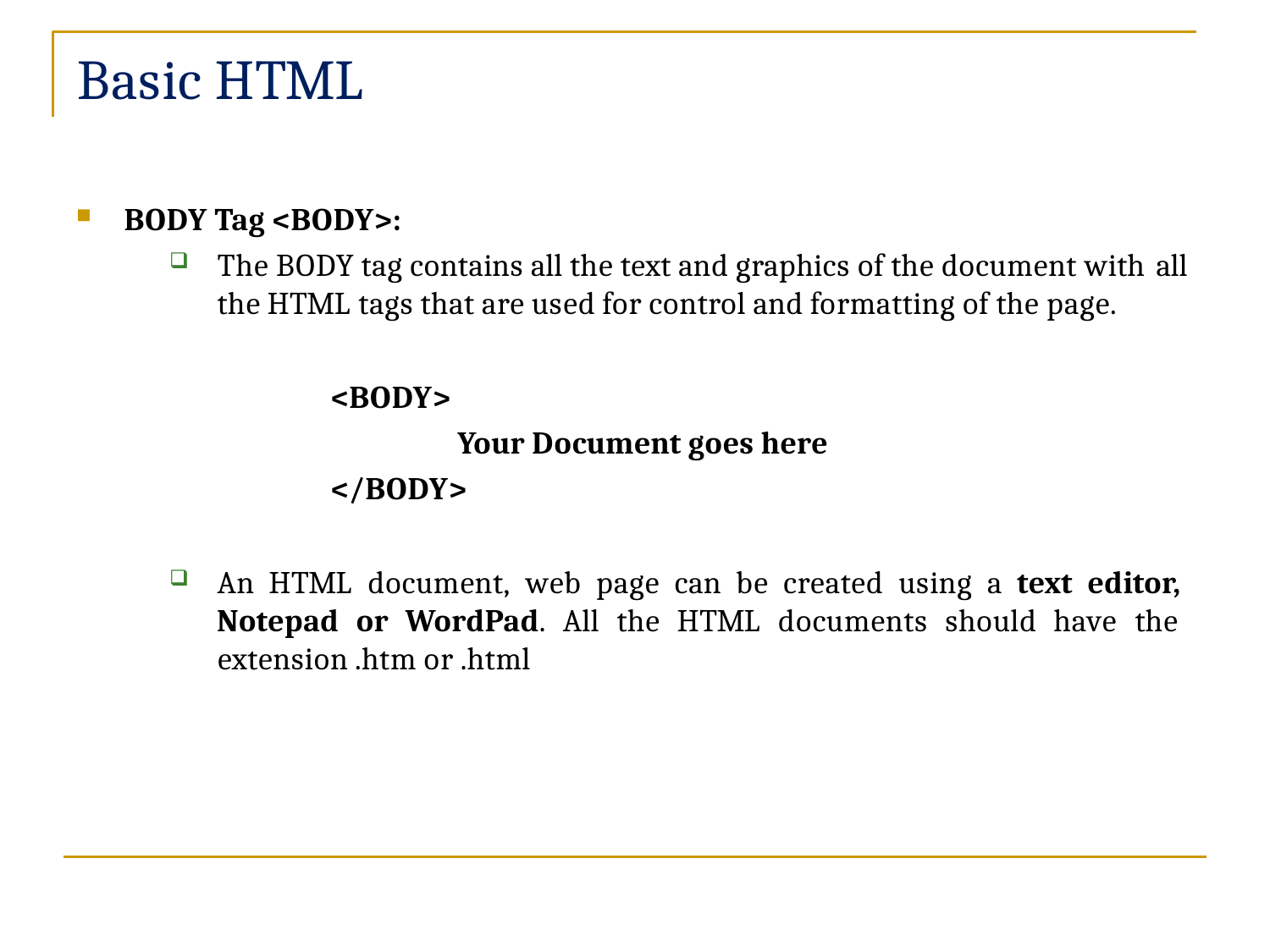

# Basic HTML
BODY Tag <BODY>:
The BODY tag contains all the text and graphics of the document with all
the HTML tags that are used for control and formatting of the page.

<BODY>
Your Document goes here
</BODY>

An HTML document, web page can be created using a text editor,  Notepad or WordPad. All the HTML documents should have the  extension .htm or .html